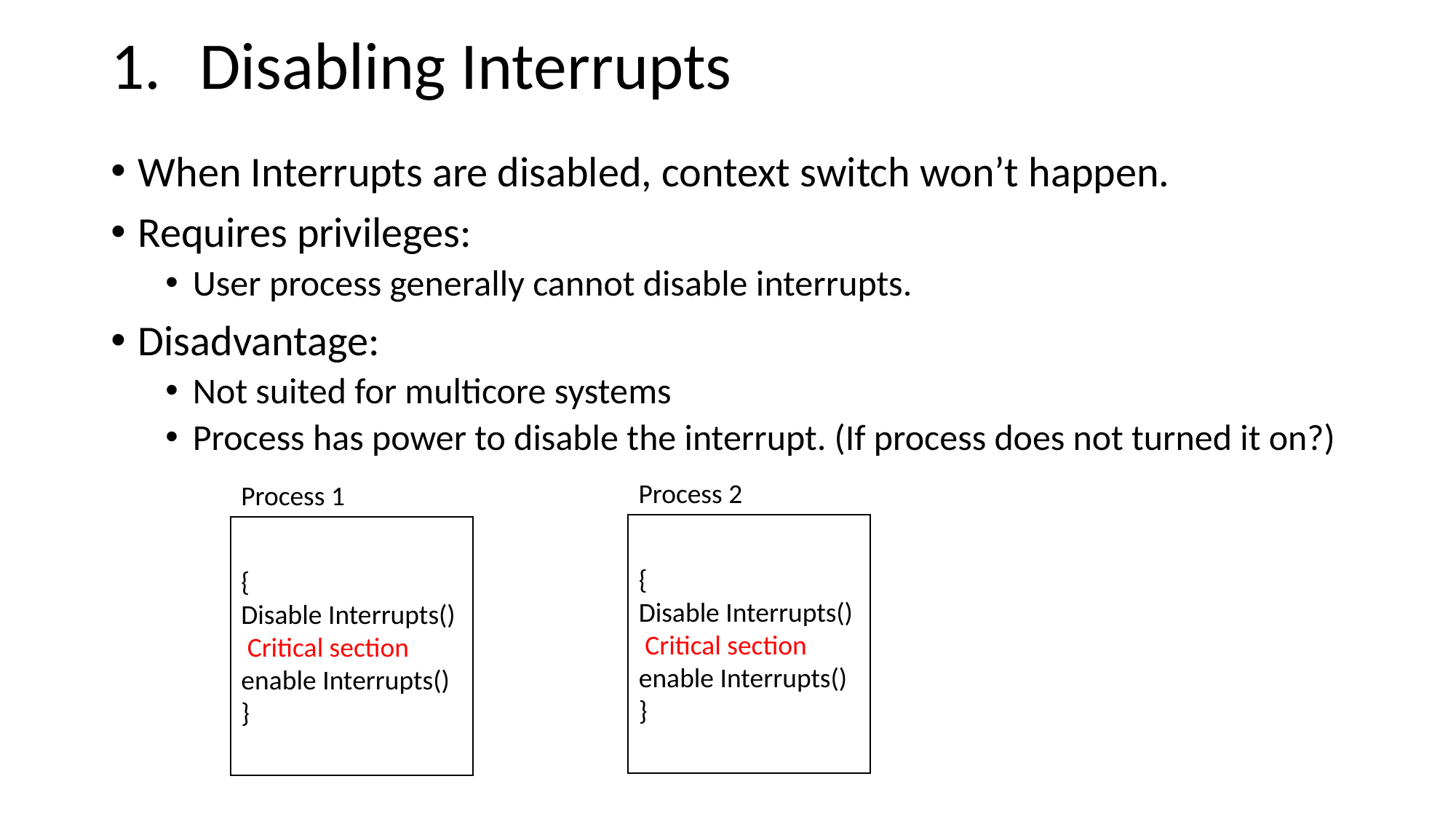

# Disabling Interrupts
When Interrupts are disabled, context switch won’t happen.
Requires privileges:
User process generally cannot disable interrupts.
Disadvantage:
Not suited for multicore systems
Process has power to disable the interrupt. (If process does not turned it on?)

Process 2
{
Disable Interrupts()
 Critical section
enable Interrupts()
}
Process 1
{
Disable Interrupts()
 Critical section
enable Interrupts()
}